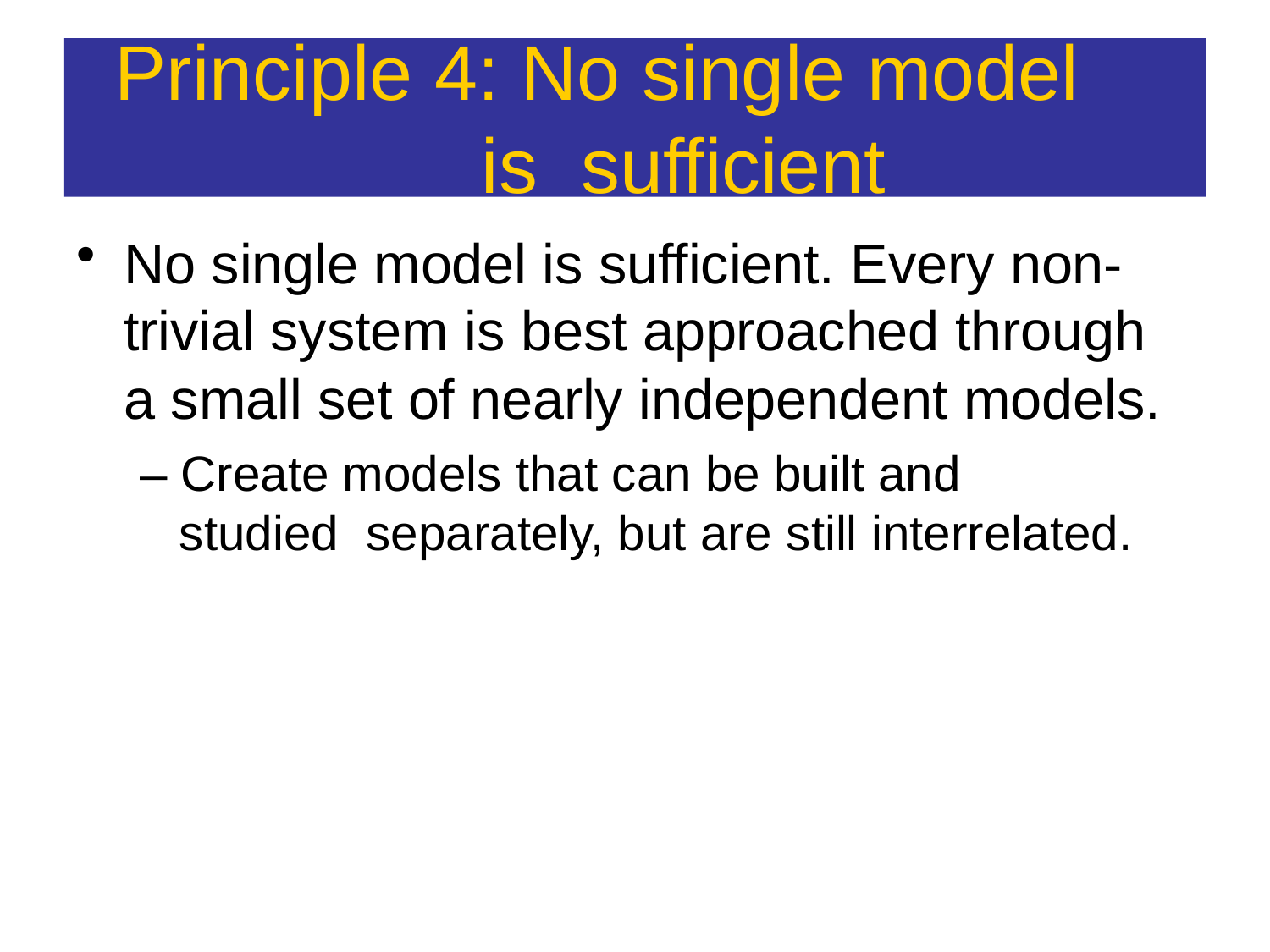

# Principle 4: No single model	is  sufficient

No single model is sufficient. Every non-  trivial system is best approached through  a small set of nearly independent models.
– Create models that can be built and studied  separately, but are still interrelated.